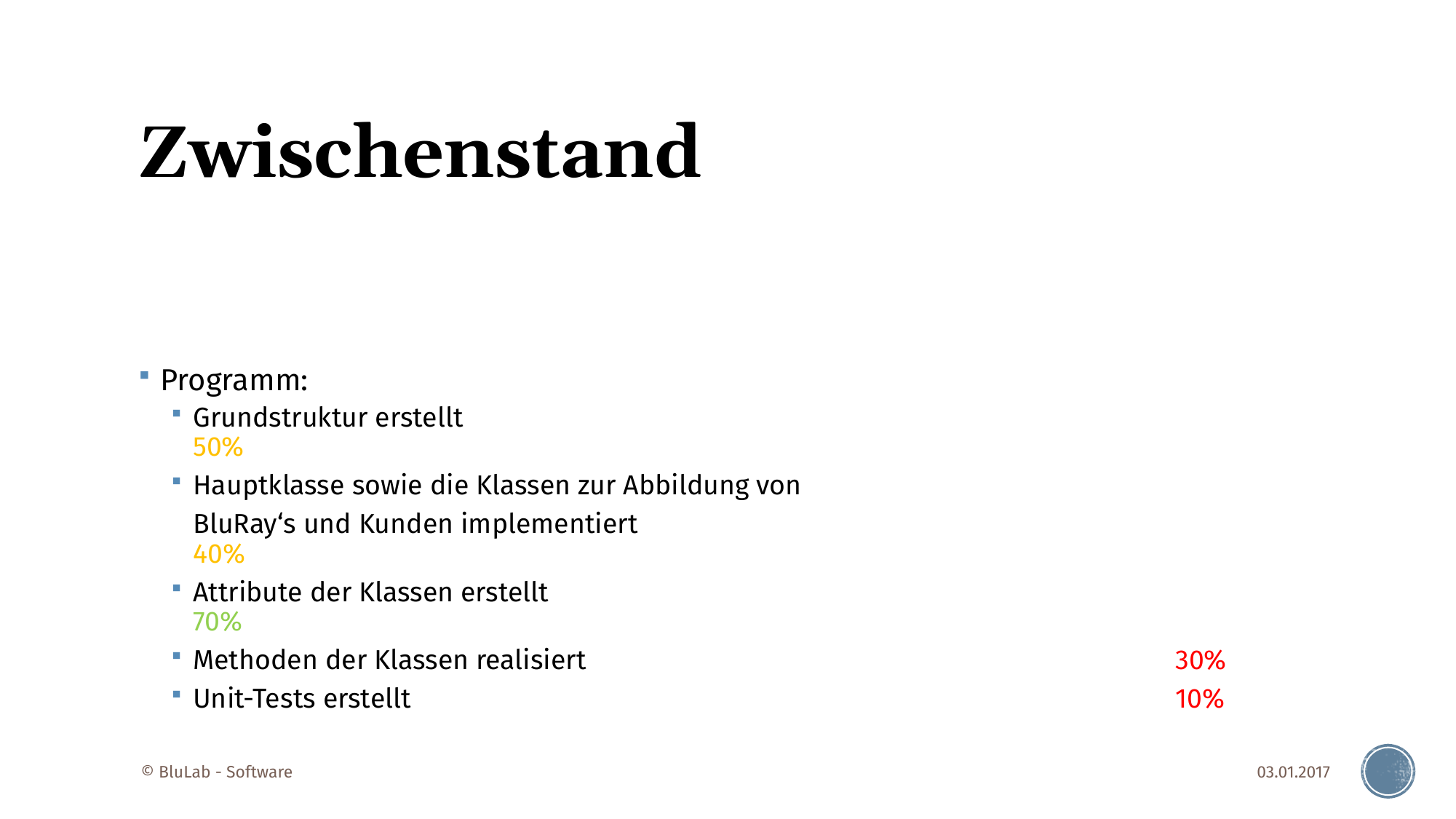

# Zwischenstand

Programm:
Grundstruktur erstellt								50%
Hauptklasse sowie die Klassen zur Abbildung von
	BluRay‘s und Kunden implementiert						40%
Attribute der Klassen erstellt							70%
Methoden der Klassen realisiert						30%
Unit-Tests erstellt								10%
© BluLab - Software
03.01.2017